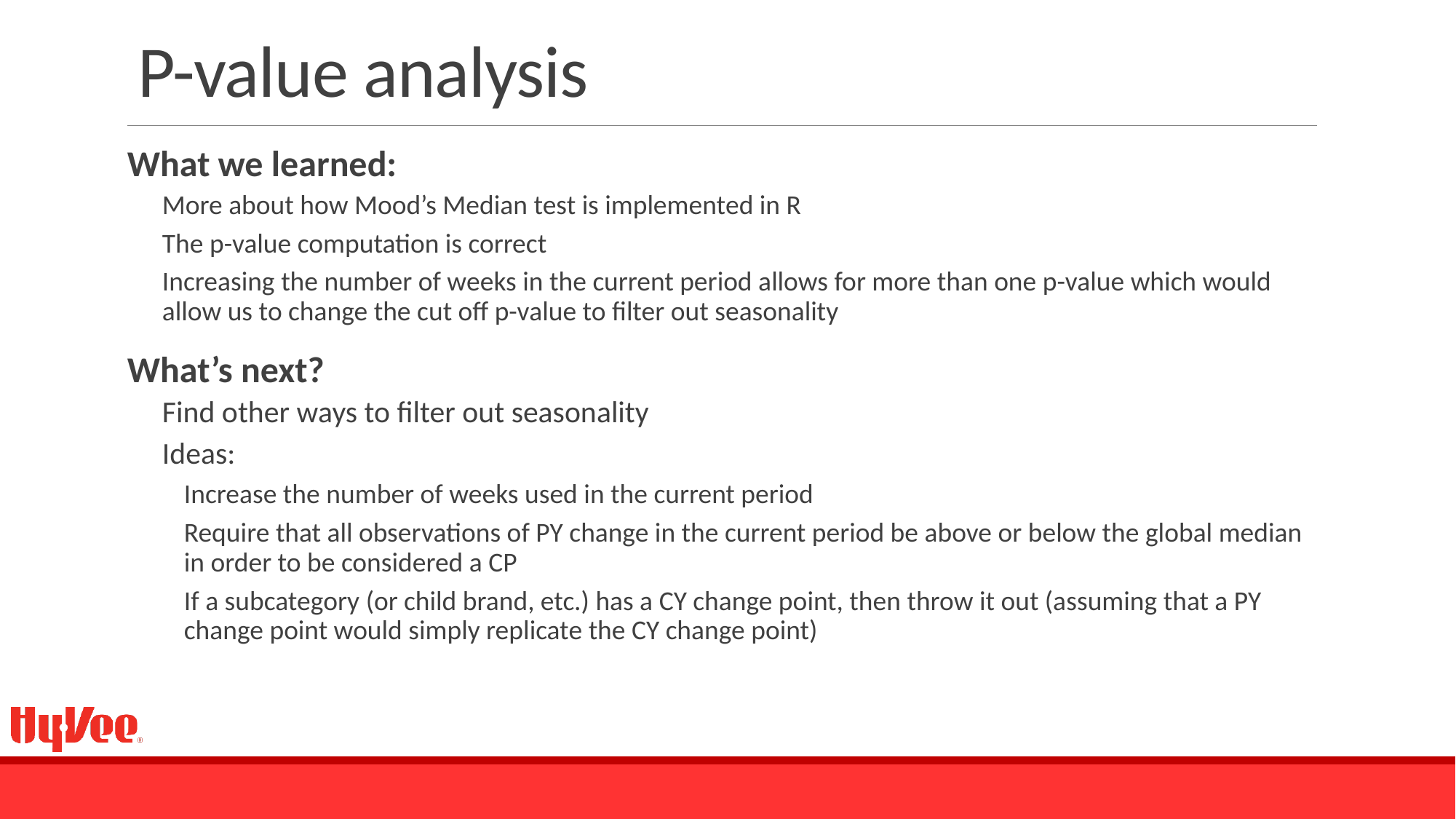

# P-value analysis
What we learned:
More about how Mood’s Median test is implemented in R
The p-value computation is correct
Increasing the number of weeks in the current period allows for more than one p-value which would allow us to change the cut off p-value to filter out seasonality
What’s next?
Find other ways to filter out seasonality
Ideas:
Increase the number of weeks used in the current period
Require that all observations of PY change in the current period be above or below the global median in order to be considered a CP
If a subcategory (or child brand, etc.) has a CY change point, then throw it out (assuming that a PY change point would simply replicate the CY change point)